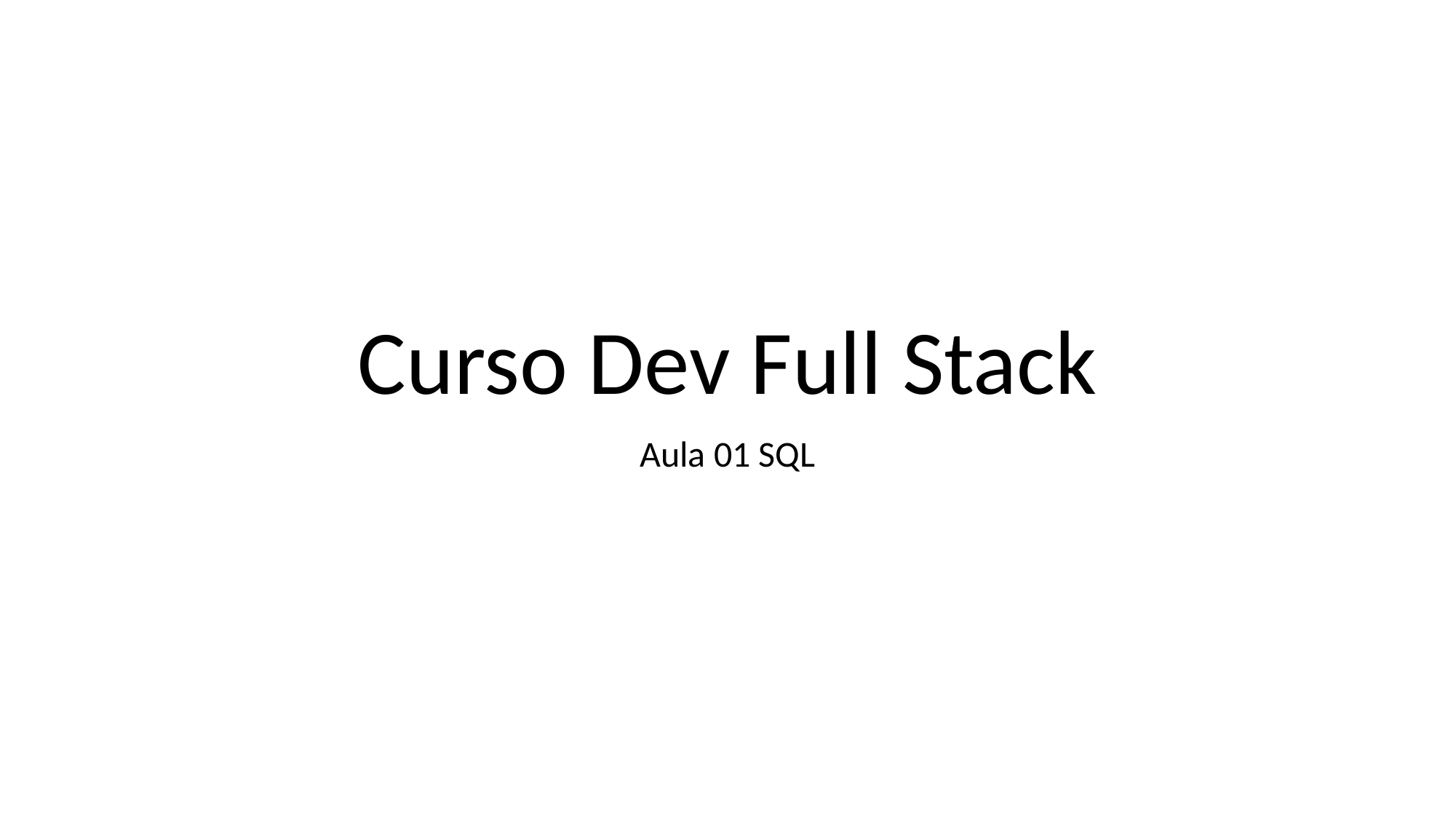

# Curso Dev Full Stack
Aula 01 SQL